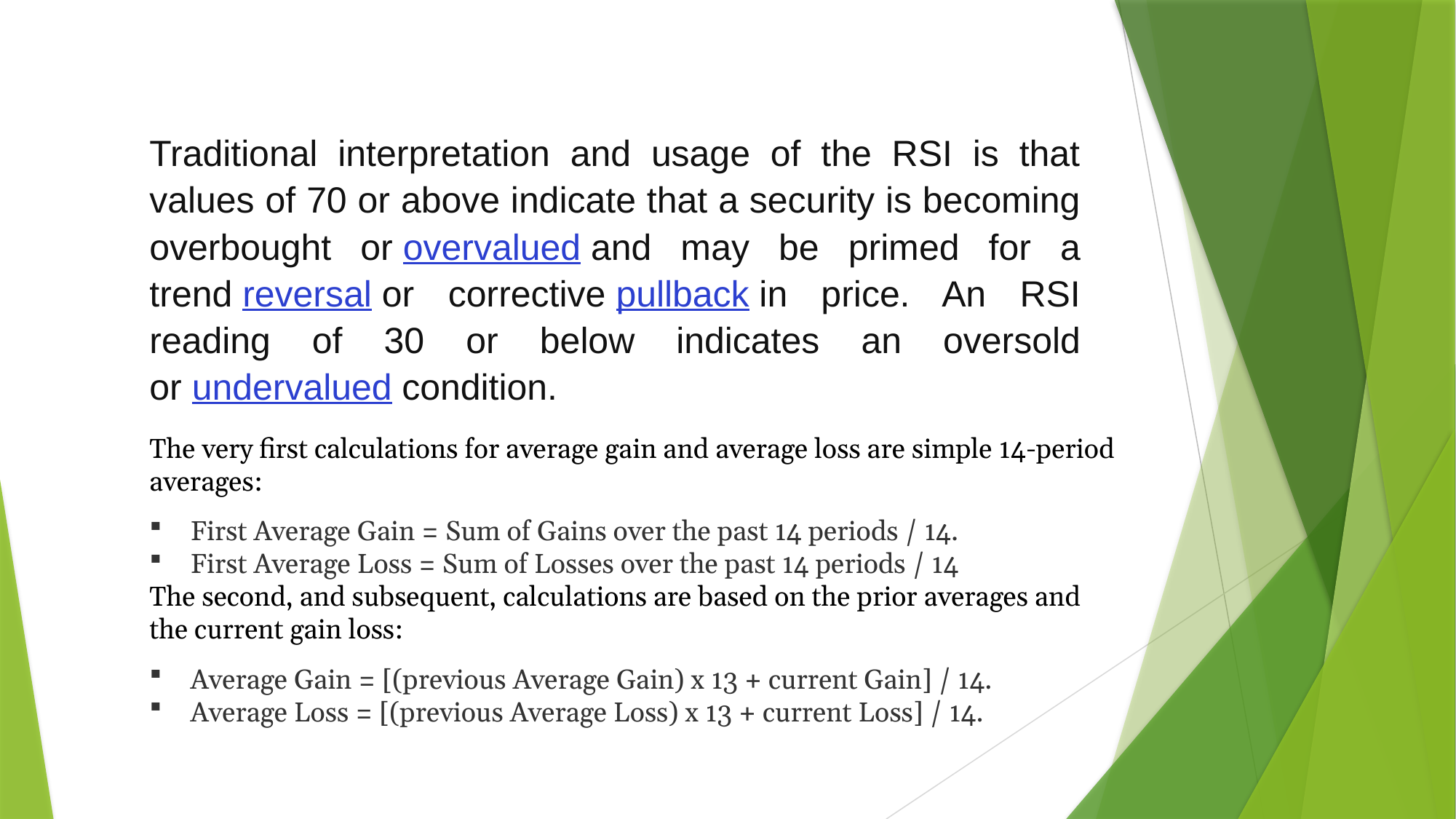

Traditional interpretation and usage of the RSI is that values of 70 or above indicate that a security is becoming overbought or overvalued and may be primed for a trend reversal or corrective pullback in price. An RSI reading of 30 or below indicates an oversold or undervalued condition.
The very first calculations for average gain and average loss are simple 14-period averages:
First Average Gain = Sum of Gains over the past 14 periods / 14.
First Average Loss = Sum of Losses over the past 14 periods / 14
The second, and subsequent, calculations are based on the prior averages and the current gain loss:
Average Gain = [(previous Average Gain) x 13 + current Gain] / 14.
Average Loss = [(previous Average Loss) x 13 + current Loss] / 14.